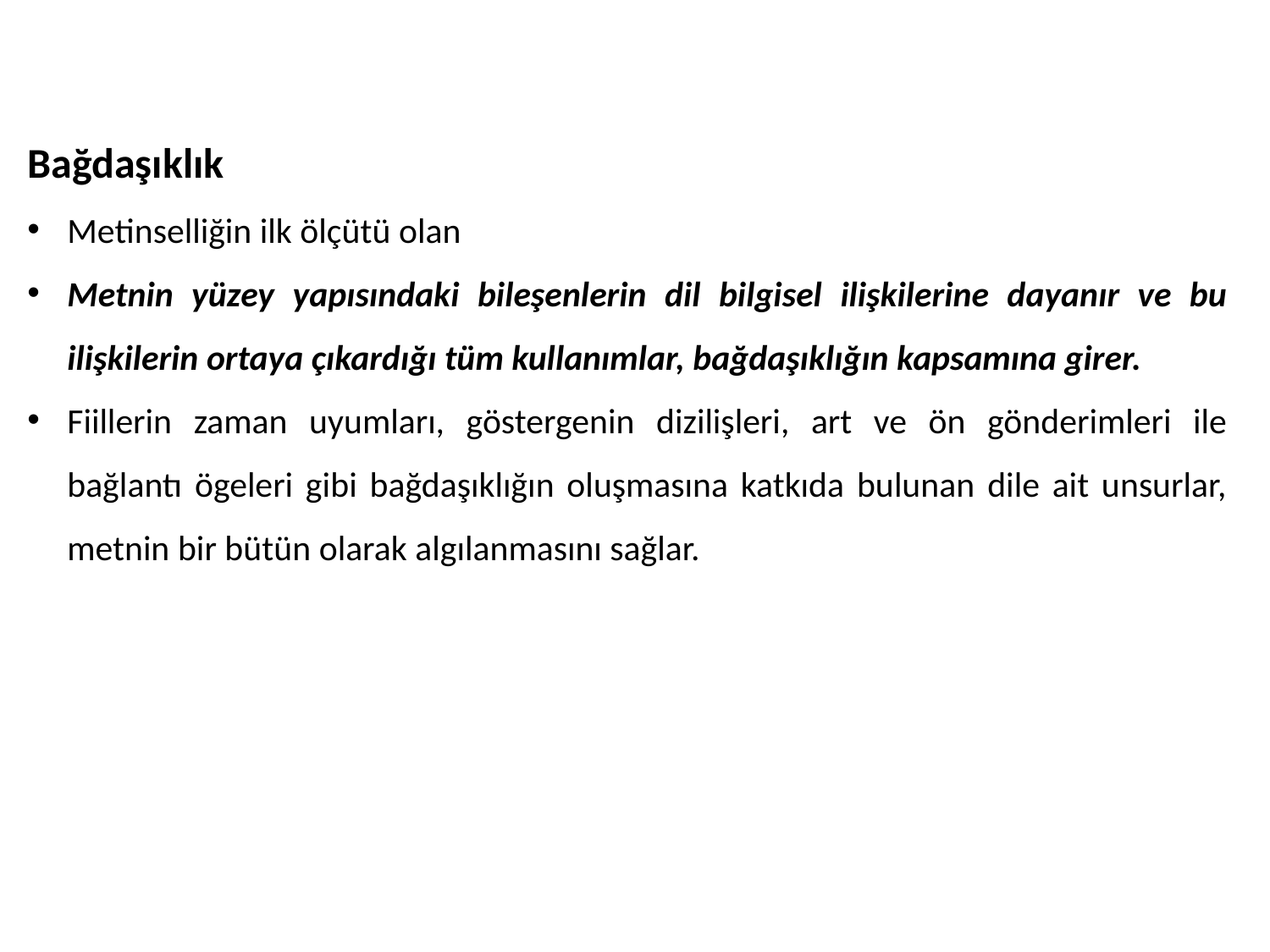

Bağdaşıklık
Metinselliğin ilk ölçütü olan
Metnin yüzey yapısındaki bileşenlerin dil bilgisel ilişkilerine dayanır ve bu ilişkilerin ortaya çıkardığı tüm kullanımlar, bağdaşıklığın kapsamına girer.
Fiillerin zaman uyumları, göstergenin dizilişleri, art ve ön gönderimleri ile bağlantı ögeleri gibi bağdaşıklığın oluşmasına katkıda bulunan dile ait unsurlar, metnin bir bütün olarak algılanmasını sağlar.